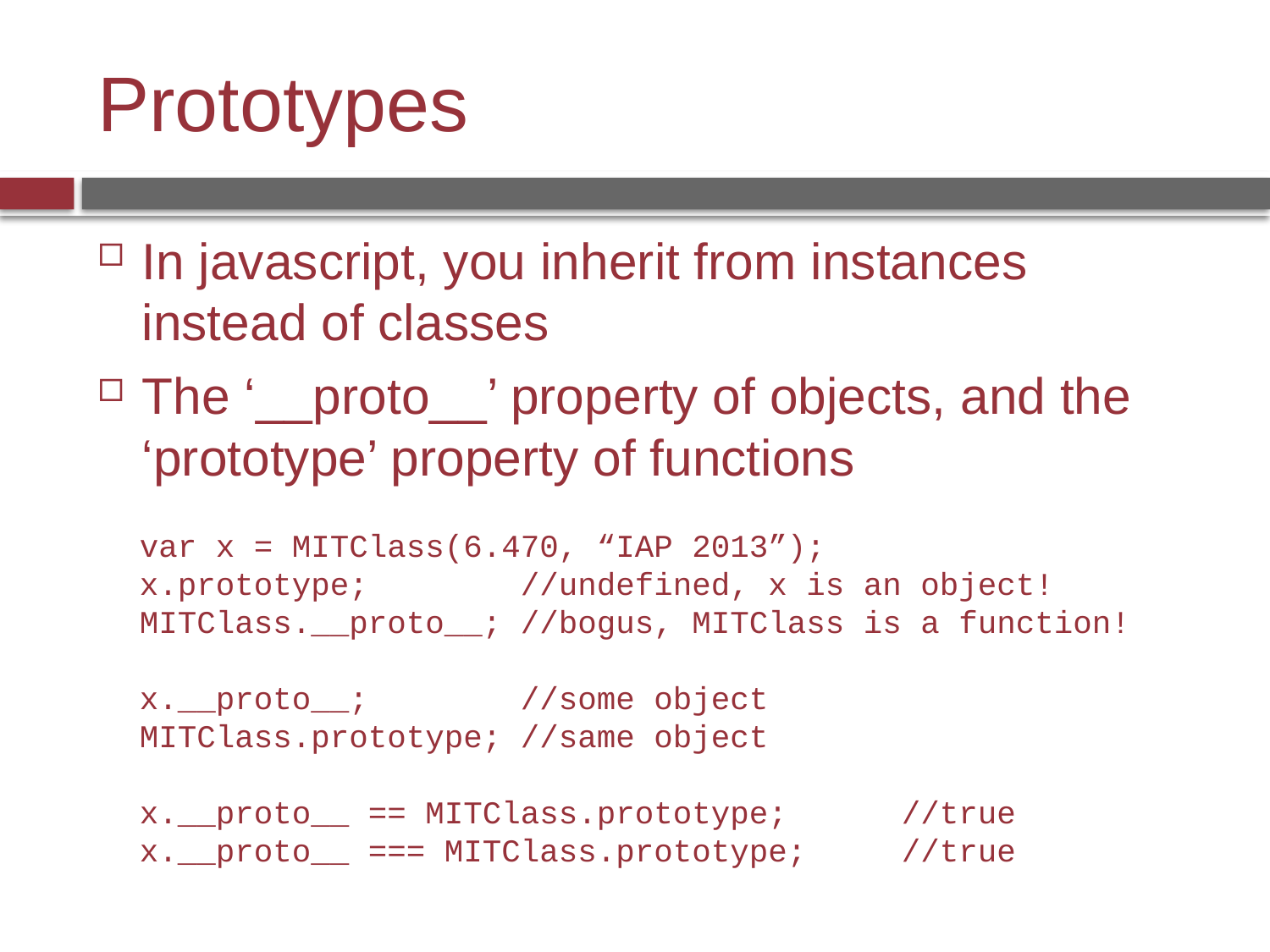

# Prototypes
In javascript, you inherit from instances instead of classes
The ‘__proto__’ property of objects, and the ‘prototype’ property of functions
var x = MITClass(6.470, “IAP 2013”);
x.prototype;		//undefined, x is an object!
MITClass.__proto__;	//bogus, MITClass is a function!

x.__proto__;		//some object
MITClass.prototype;	//same object

x.__proto__ == MITClass.prototype;	//true
x.__proto__ === MITClass.prototype;	//true